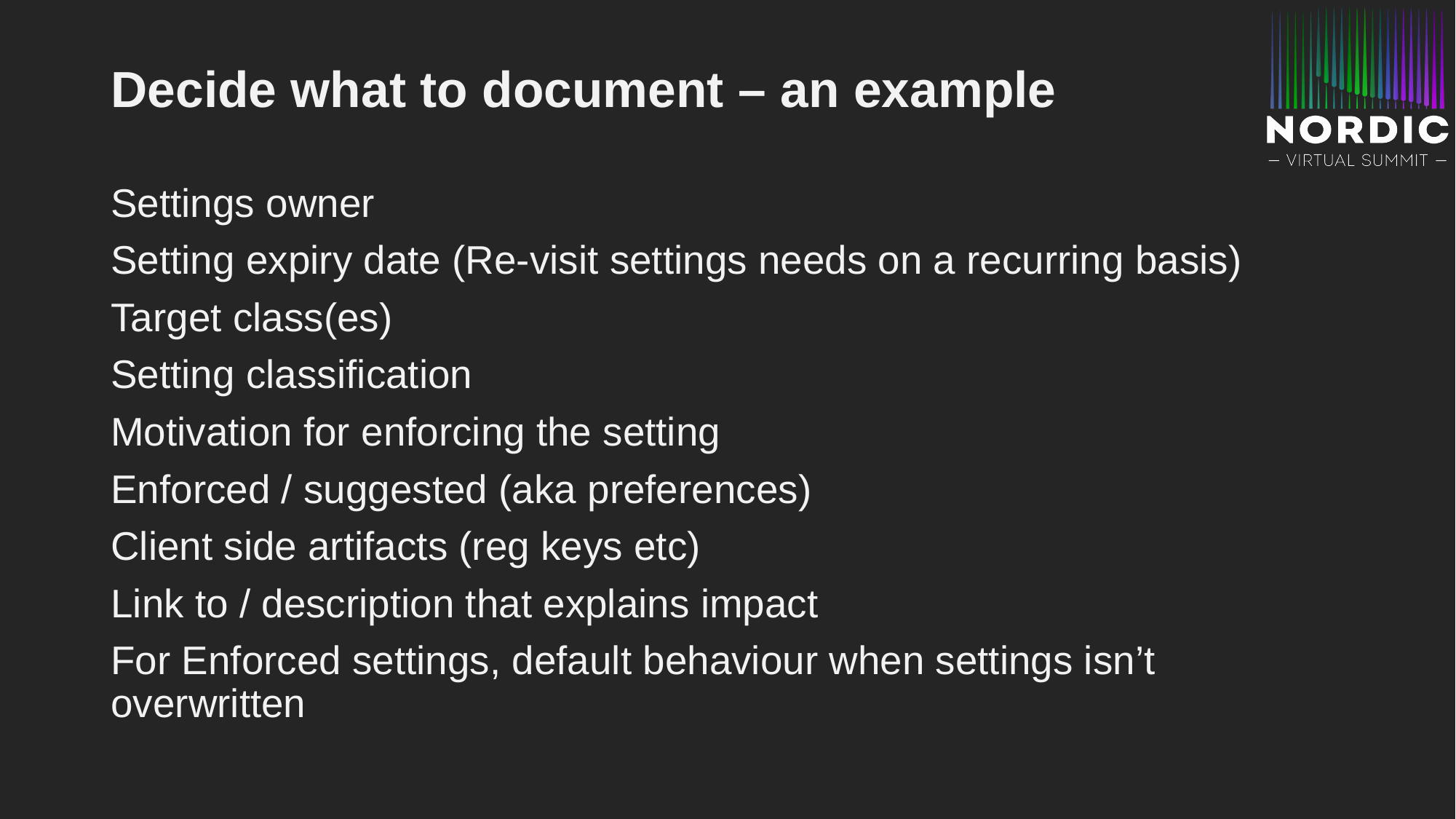

# Decide what to document – an example
Settings owner
Setting expiry date (Re-visit settings needs on a recurring basis)
Target class(es)
Setting classification
Motivation for enforcing the setting
Enforced / suggested (aka preferences)
Client side artifacts (reg keys etc)
Link to / description that explains impact
For Enforced settings, default behaviour when settings isn’t 	overwritten